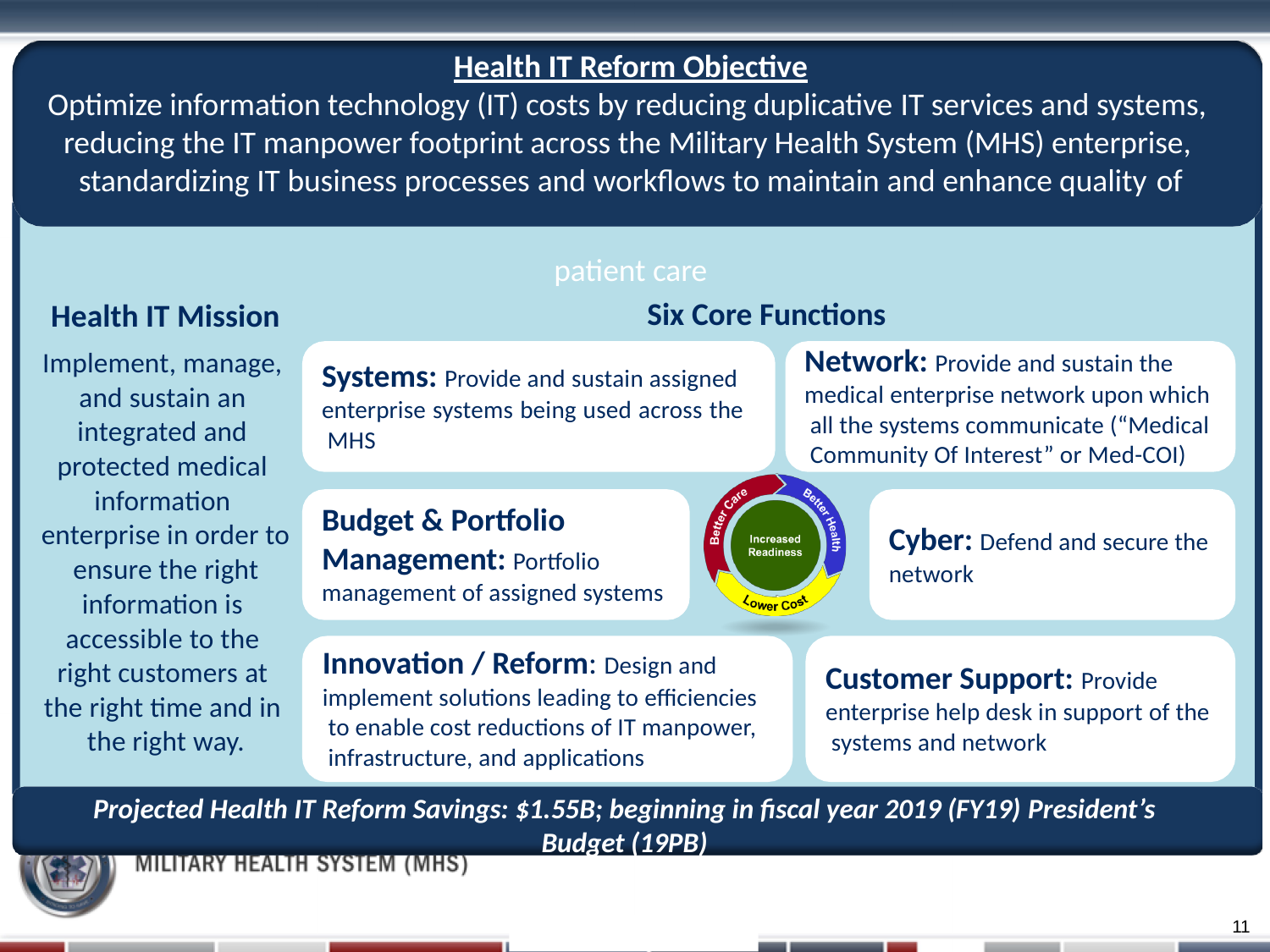

Health IT Reform Objective
Optimize information technology (IT) costs by reducing duplicative IT services and systems,  reducing the IT manpower footprint across the Military Health System (MHS) enterprise,  standardizing IT business processes and workflows to maintain and enhance quality of

patient care
Six Core Functions

Health IT Mission
Implement, manage,  and sustain an  integrated and  protected medical  information  enterprise in order to  ensure the right  information is  accessible to the  right customers at  the right time and in  the right way.
Network: Provide and sustain the  medical enterprise network upon which  all the systems communicate (“Medical  Community Of Interest” or Med-COI)

Systems: Provide and sustain assigned  enterprise systems being used across the  MHS

Budget & Portfolio  Management: Portfolio  management of assigned systems
Cyber: Defend and secure the
network

Innovation / Reform: Design and  implement solutions leading to efficiencies  to enable cost reductions of IT manpower,  infrastructure, and applications
Customer Support: Provide  enterprise help desk in support of the  systems and network

Projected Health IT Reform Savings: $1.55B; beginning in fiscal year 2019 (FY19) President’s
Budget (19PB)
Pre-decisional/Deliberative

11